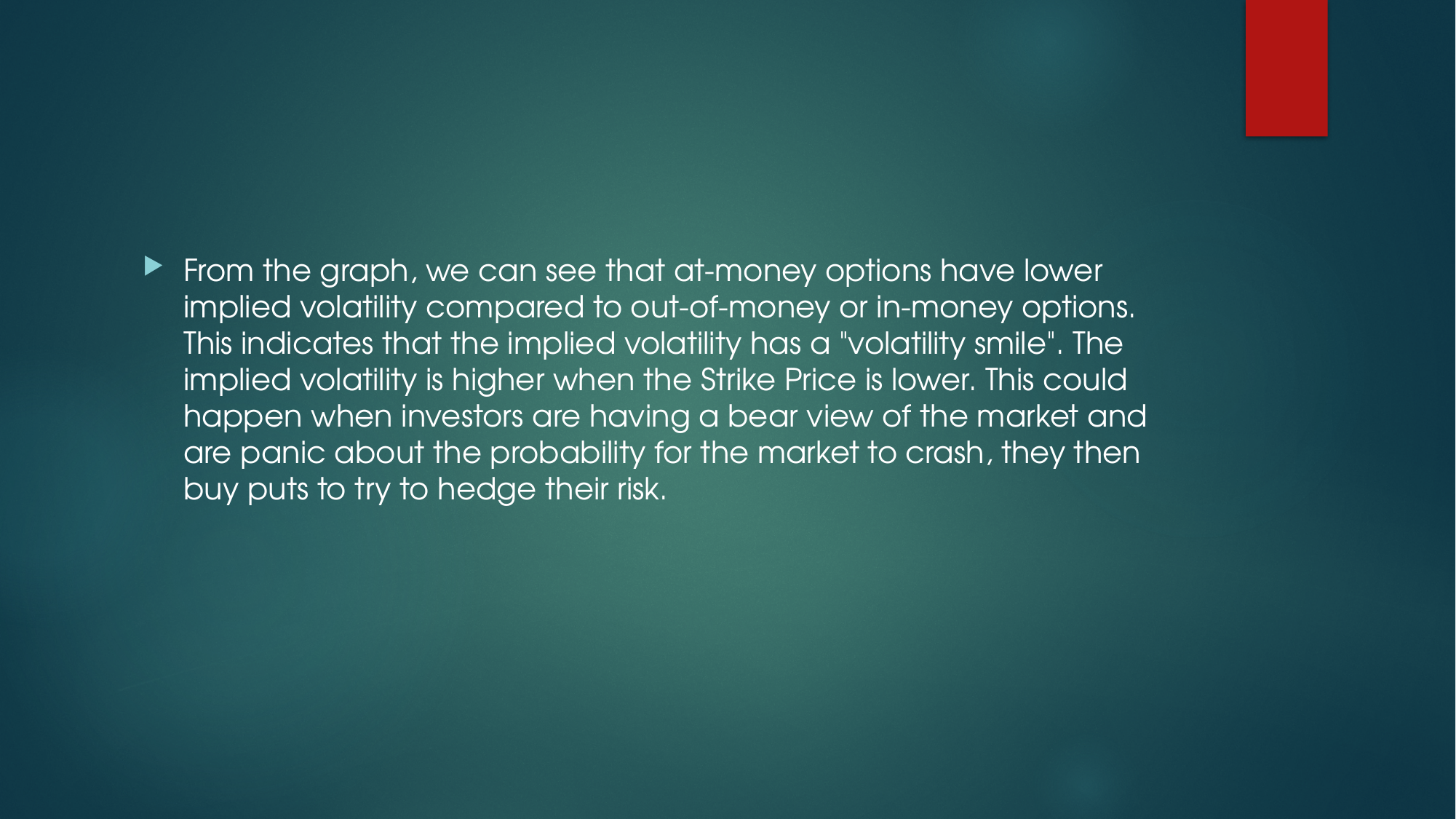

#
From the graph, we can see that at-money options have lower implied volatility compared to out-of-money or in-money options. This indicates that the implied volatility has a "volatility smile". The implied volatility is higher when the Strike Price is lower. This could happen when investors are having a bear view of the market and are panic about the probability for the market to crash, they then buy puts to try to hedge their risk.